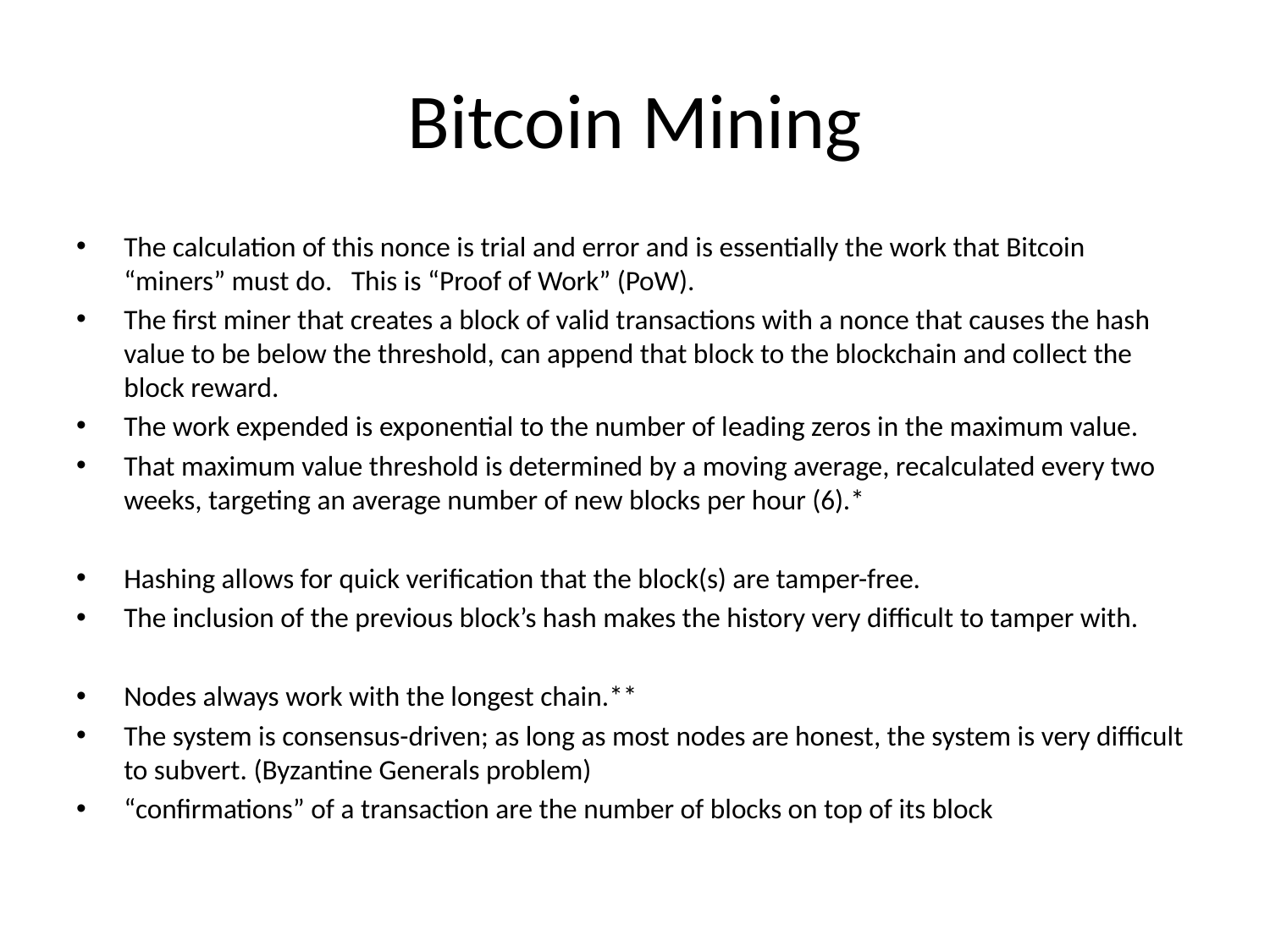

# Bitcoin Mining
The calculation of this nonce is trial and error and is essentially the work that Bitcoin “miners” must do.   This is “Proof of Work” (PoW).
The first miner that creates a block of valid transactions with a nonce that causes the hash value to be below the threshold, can append that block to the blockchain and collect the block reward.
The work expended is exponential to the number of leading zeros in the maximum value.
That maximum value threshold is determined by a moving average, recalculated every two weeks, targeting an average number of new blocks per hour (6).*

Hashing allows for quick verification that the block(s) are tamper-free.
The inclusion of the previous block’s hash makes the history very difficult to tamper with.

Nodes always work with the longest chain.**
The system is consensus-driven; as long as most nodes are honest, the system is very difficult to subvert. (Byzantine Generals problem)
“confirmations” of a transaction are the number of blocks on top of its block